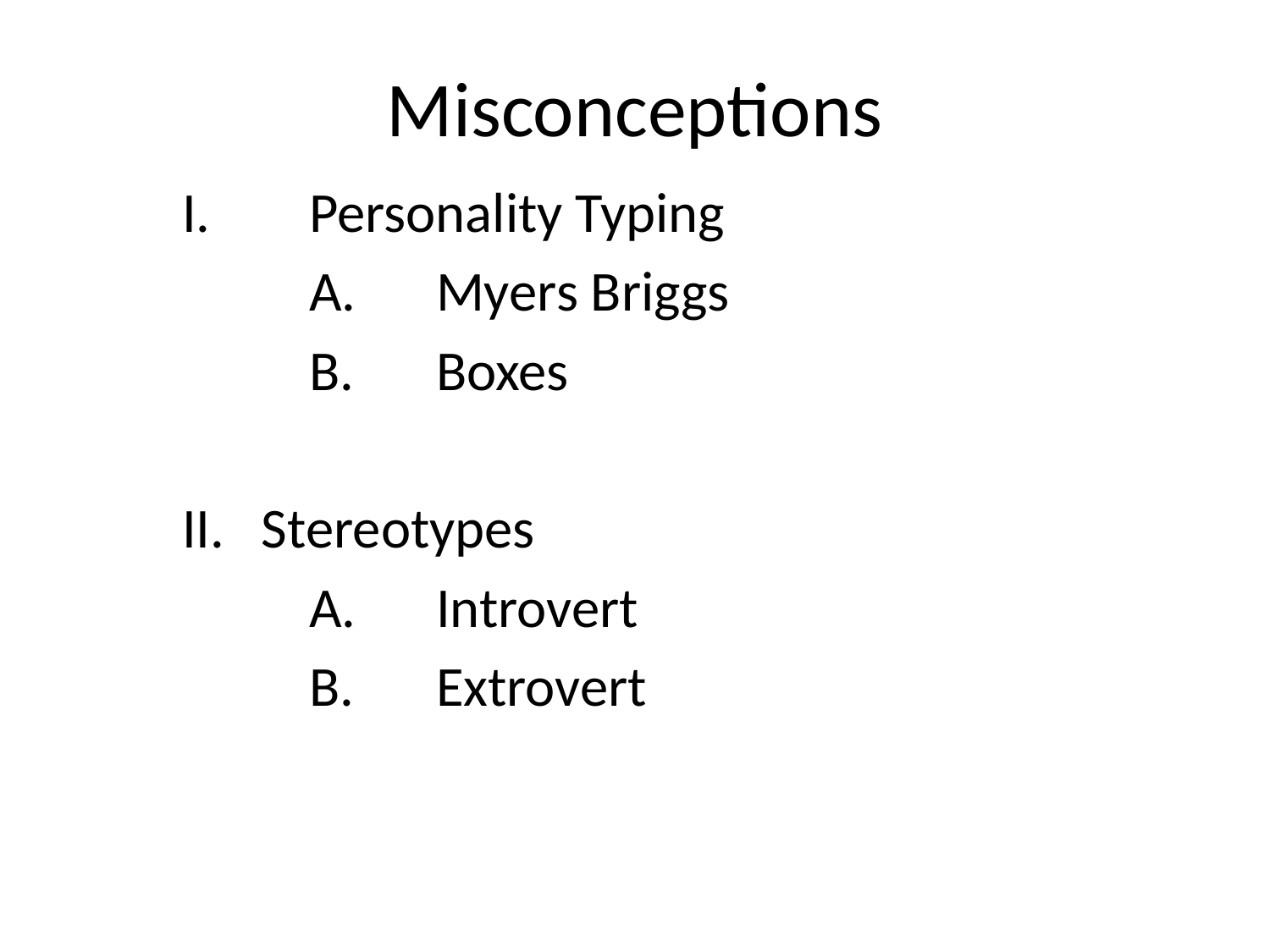

# Misconceptions
I.	Personality Typing
	A.	Myers Briggs
	B.	Boxes

Stereotypes
	A.	Introvert
	B.	Extrovert